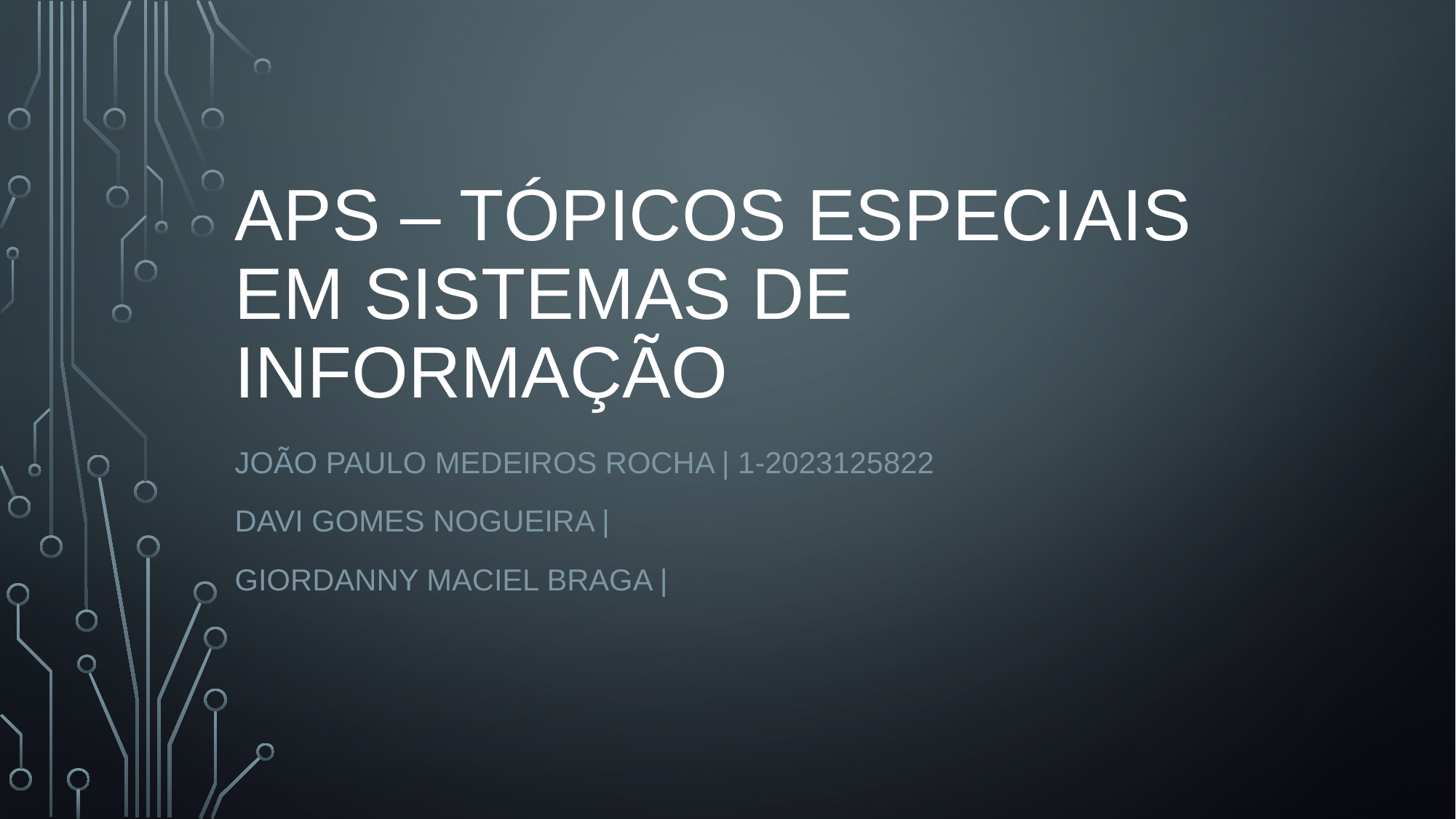

# APS – Tópicos Especiais em Sistemas de Informação
João Paulo Medeiros Rocha | 1-2023125822
DAVI GOMES NOGUEIRa |
GIORDANNY MACIEL BRAGA |